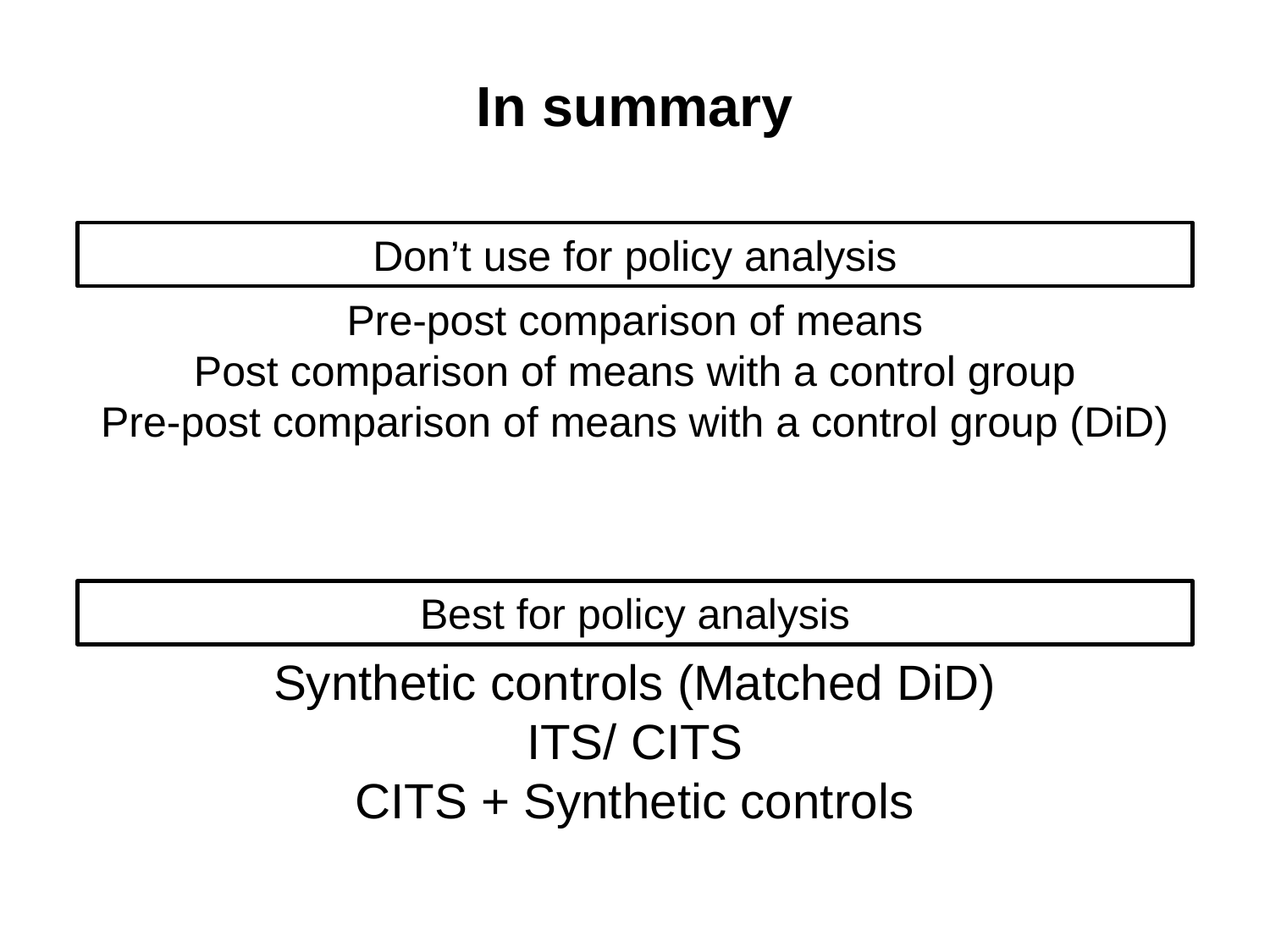

# In summary
Don’t use for policy analysis
Pre-post comparison of means
Post comparison of means with a control group
Pre-post comparison of means with a control group (DiD)
Best for policy analysis
Synthetic controls (Matched DiD)
ITS/ CITS
CITS + Synthetic controls